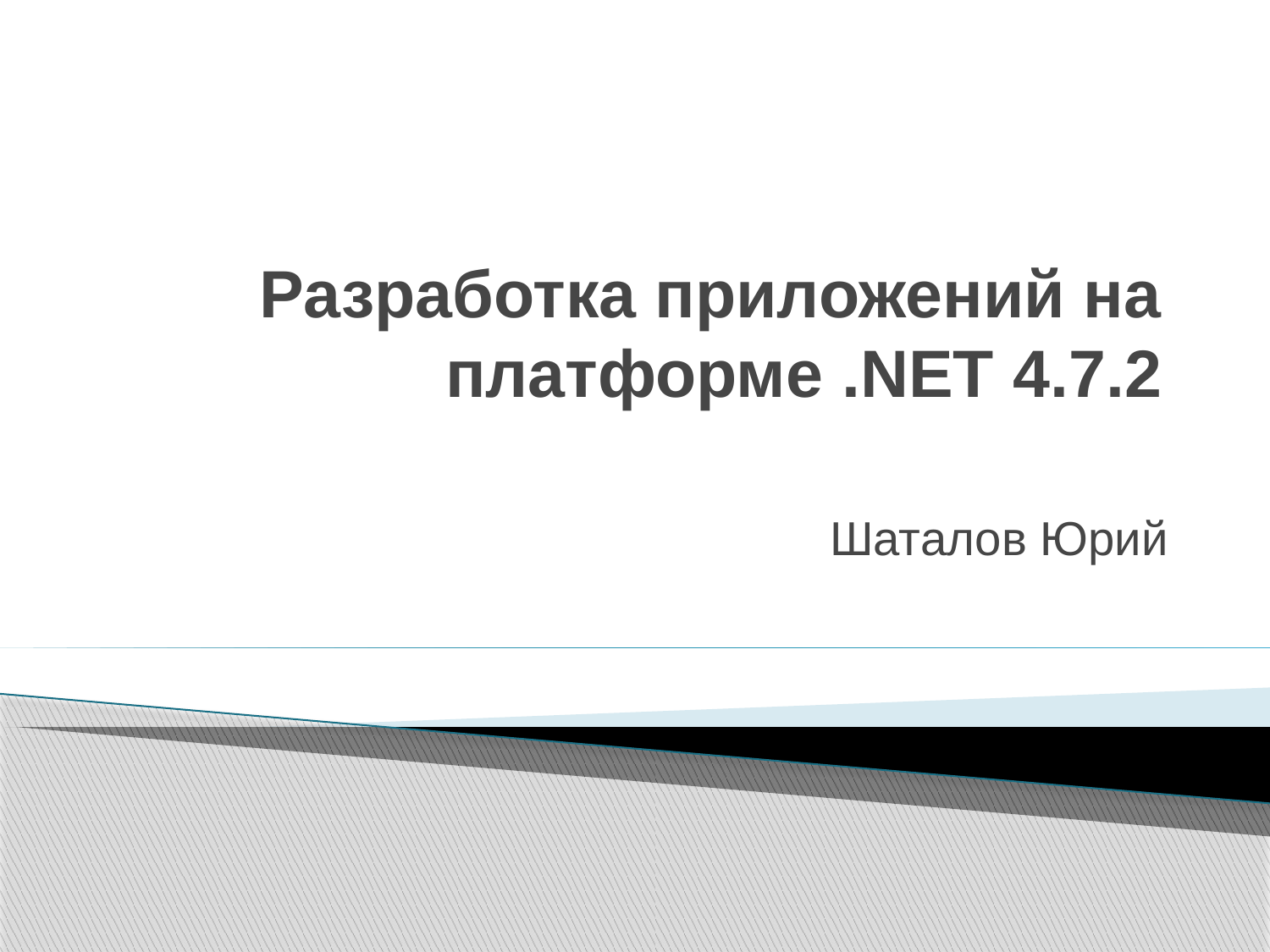

# Разработка приложений на платформе .NET 4.7.2
Шаталов Юрий